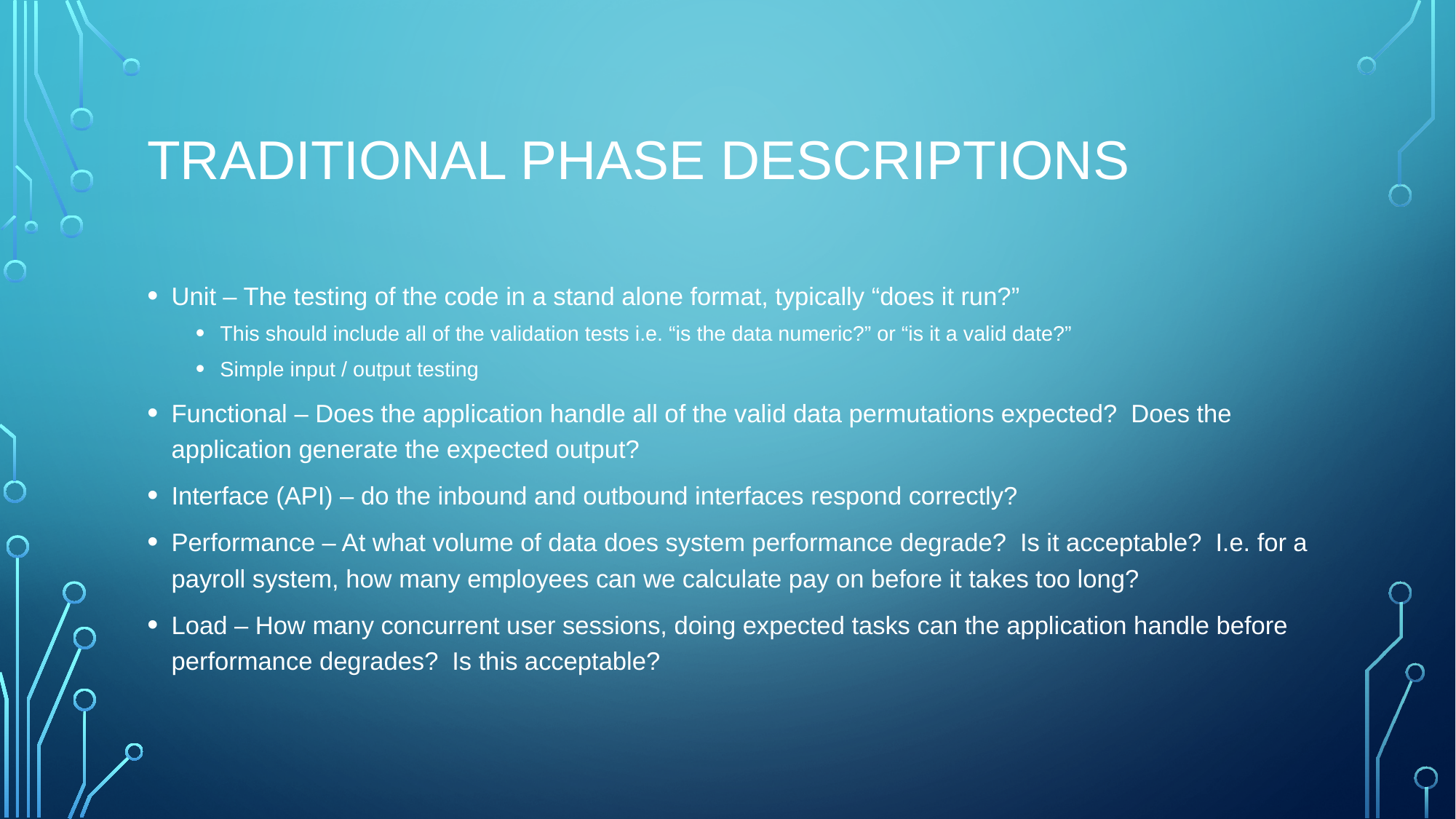

# Traditional Phase Descriptions
Unit – The testing of the code in a stand alone format, typically “does it run?”
This should include all of the validation tests i.e. “is the data numeric?” or “is it a valid date?”
Simple input / output testing
Functional – Does the application handle all of the valid data permutations expected?  Does the application generate the expected output?
Interface (API) – do the inbound and outbound interfaces respond correctly?
Performance – At what volume of data does system performance degrade?  Is it acceptable?  I.e. for a payroll system, how many employees can we calculate pay on before it takes too long?
Load – How many concurrent user sessions, doing expected tasks can the application handle before performance degrades?  Is this acceptable?